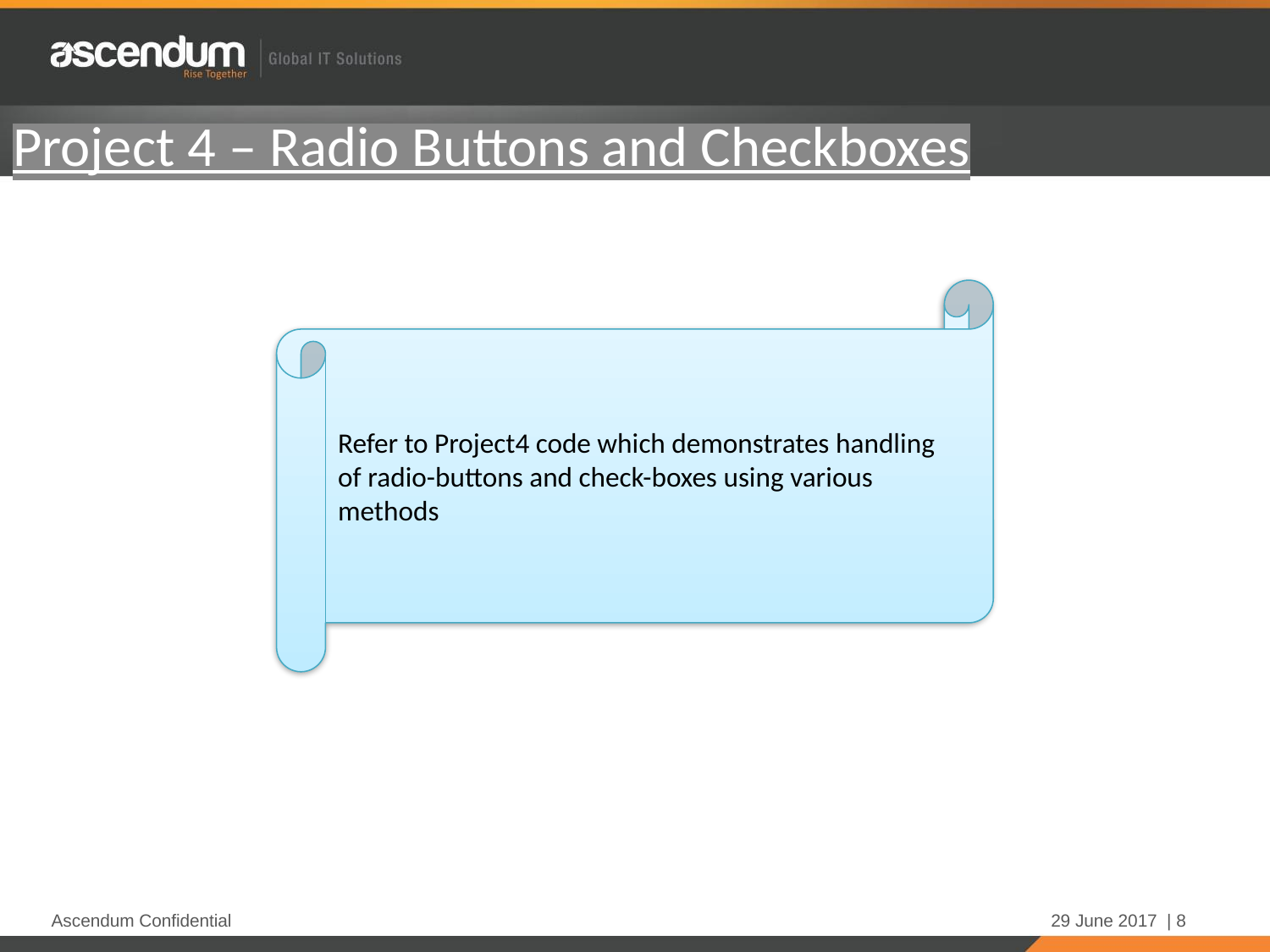

Project 4 – Radio Buttons and Checkboxes
Refer to Project4 code which demonstrates handling of radio-buttons and check-boxes using various methods